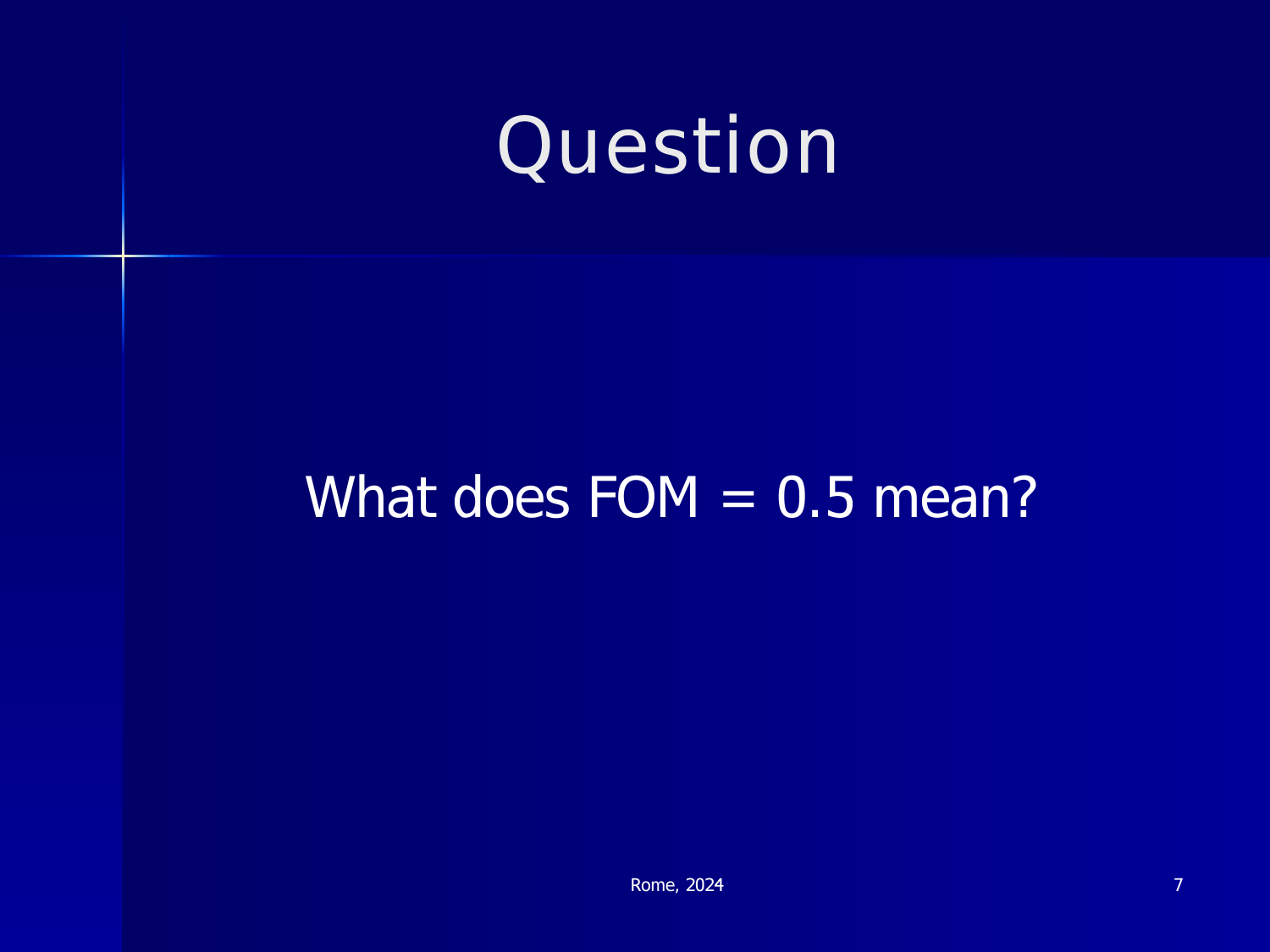

# Question
What does FOM = 0.5 mean?
Rome, 2024
7